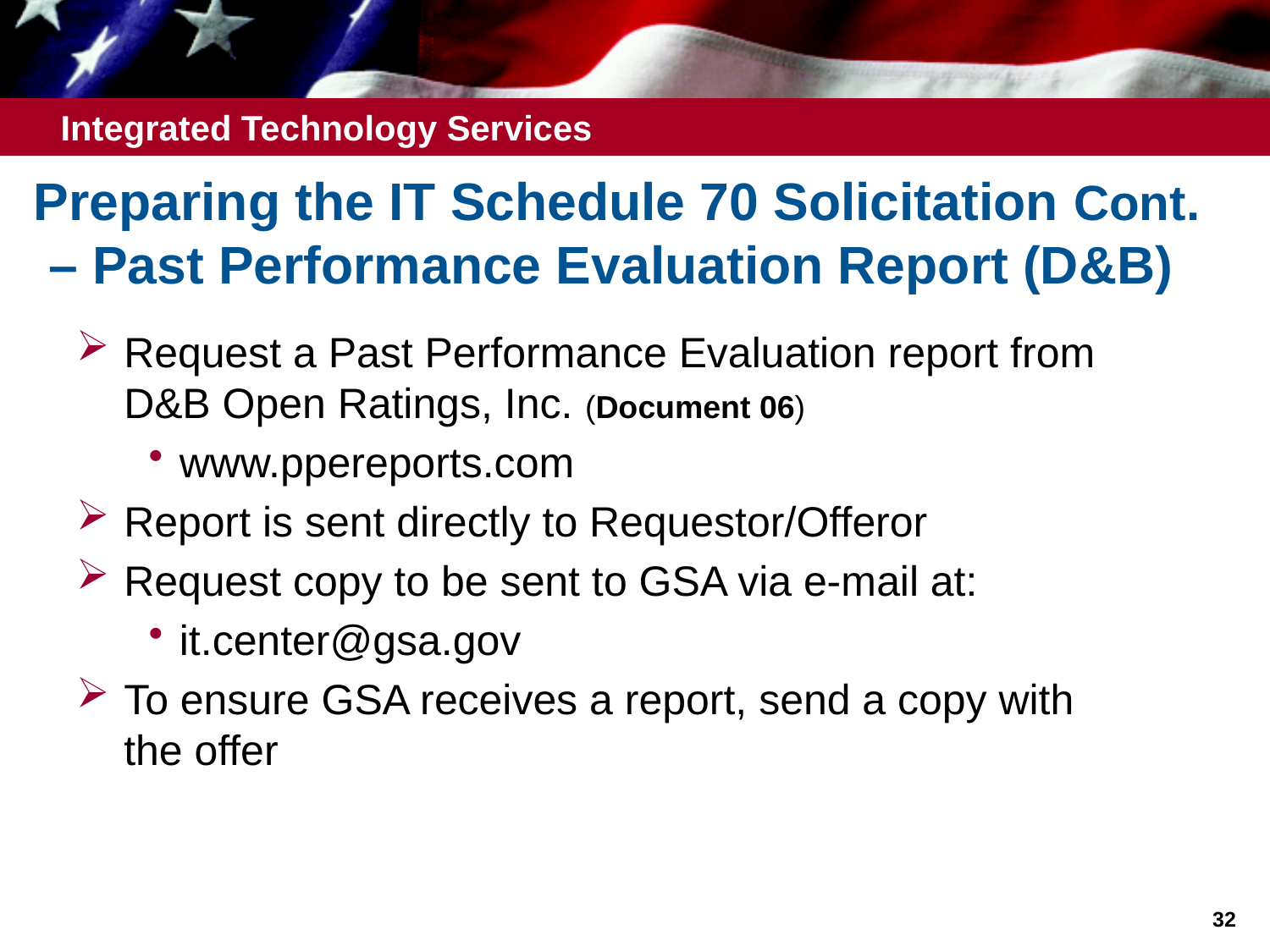

# Preparing the IT Schedule 70 Solicitation Cont. – Past Performance Evaluation Report (D&B)
Request a Past Performance Evaluation report from D&B Open Ratings, Inc. (Document 06)
www.ppereports.com
Report is sent directly to Requestor/Offeror
Request copy to be sent to GSA via e-mail at:
it.center@gsa.gov
To ensure GSA receives a report, send a copy with the offer
32